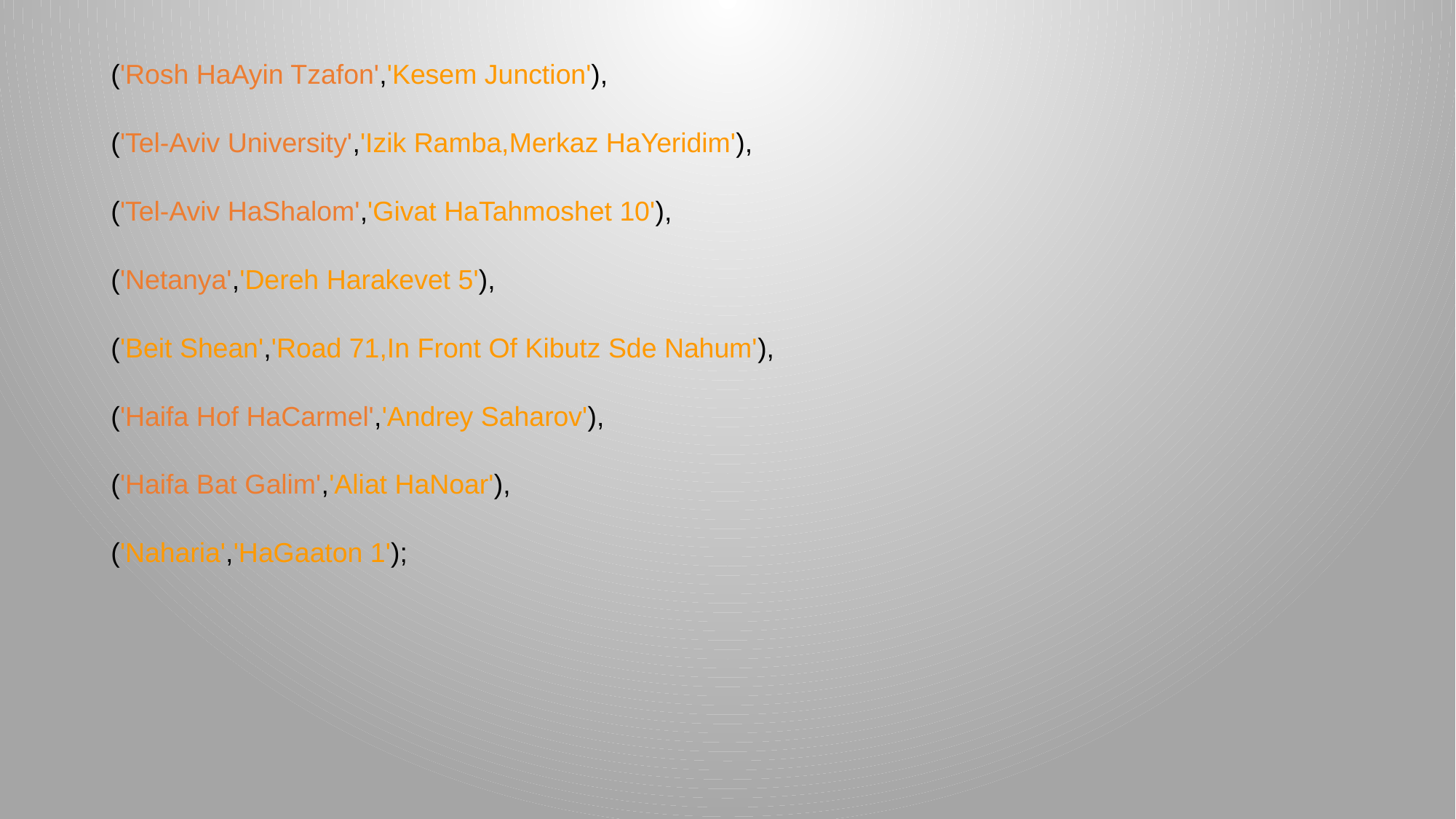

('Rosh HaAyin Tzafon','Kesem Junction'),
('Tel-Aviv University','Izik Ramba,Merkaz HaYeridim'),
('Tel-Aviv HaShalom','Givat HaTahmoshet 10'),
('Netanya','Dereh Harakevet 5'),
('Beit Shean','Road 71,In Front Of Kibutz Sde Nahum'),
('Haifa Hof HaCarmel','Andrey Saharov'),
('Haifa Bat Galim','Aliat HaNoar'),
('Naharia','HaGaaton 1');